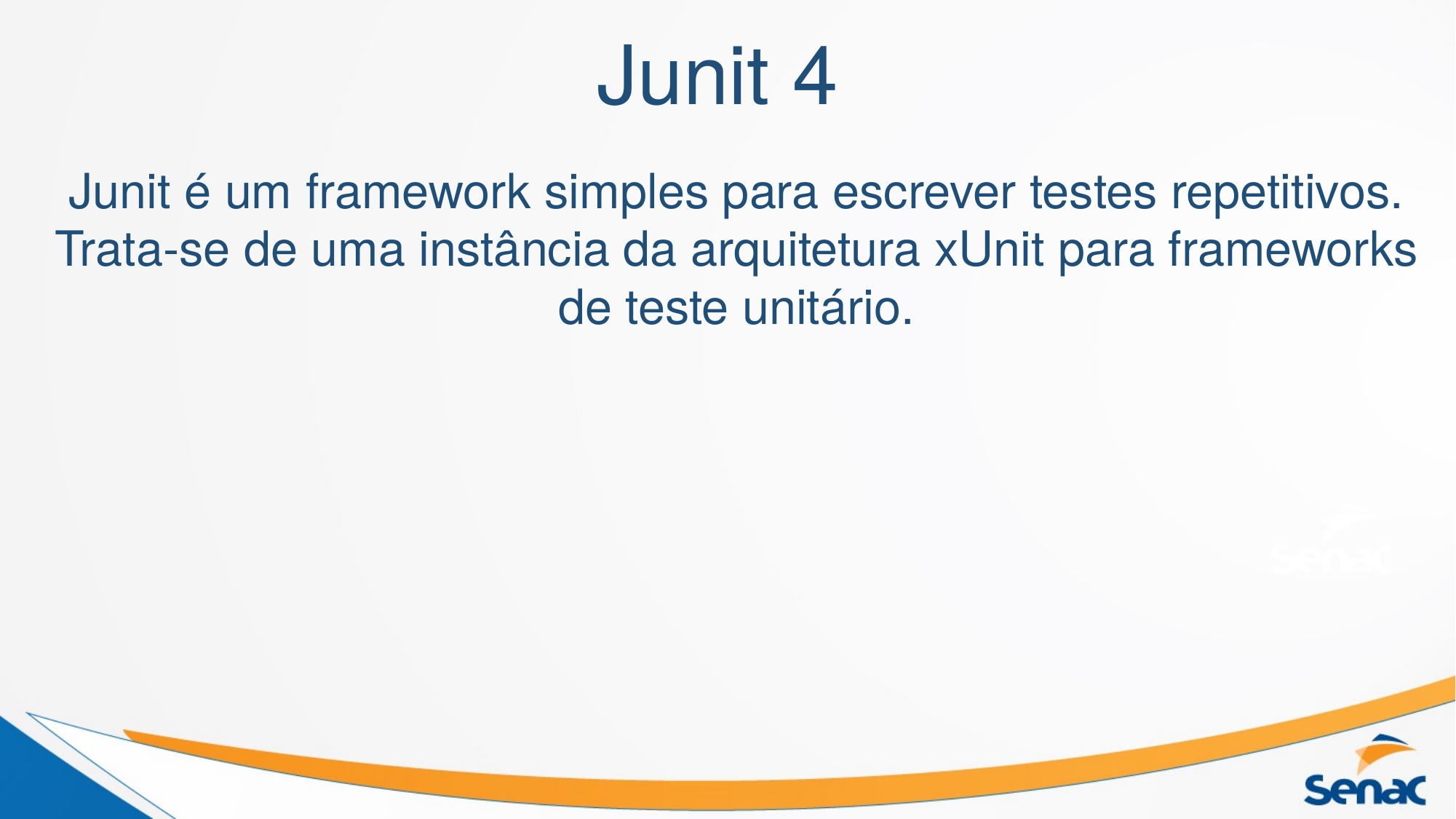

# Junit 4
Junit é um framework simples para escrever testes repetitivos. Trata-se de uma instância da arquitetura xUnit para frameworks de teste unitário.